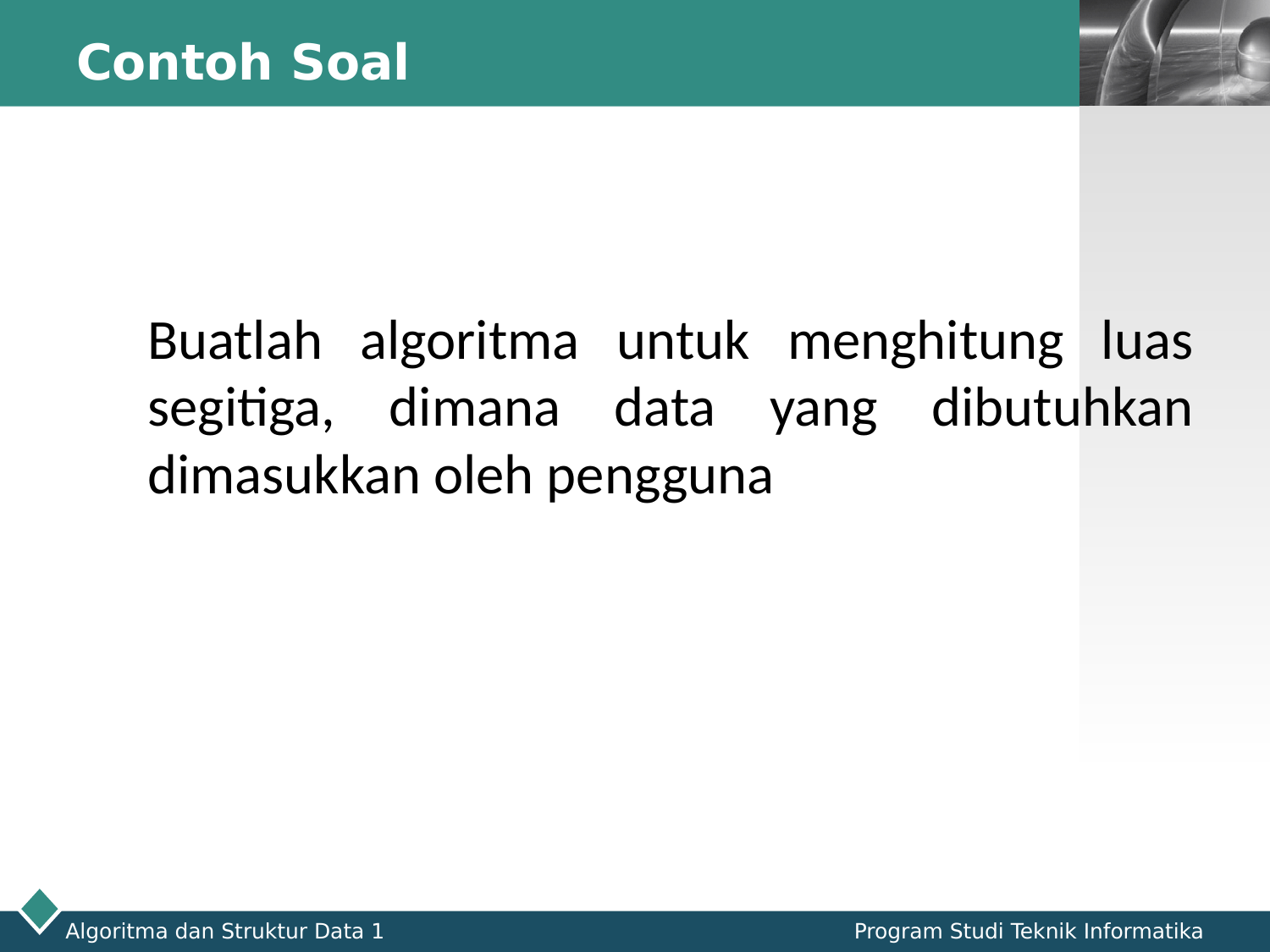

# Contoh Soal
Buatlah algoritma untuk menghitung luas segitiga, dimana data yang dibutuhkan dimasukkan oleh pengguna
Program Studi Teknik Informatika
Algoritma dan Struktur Data 1